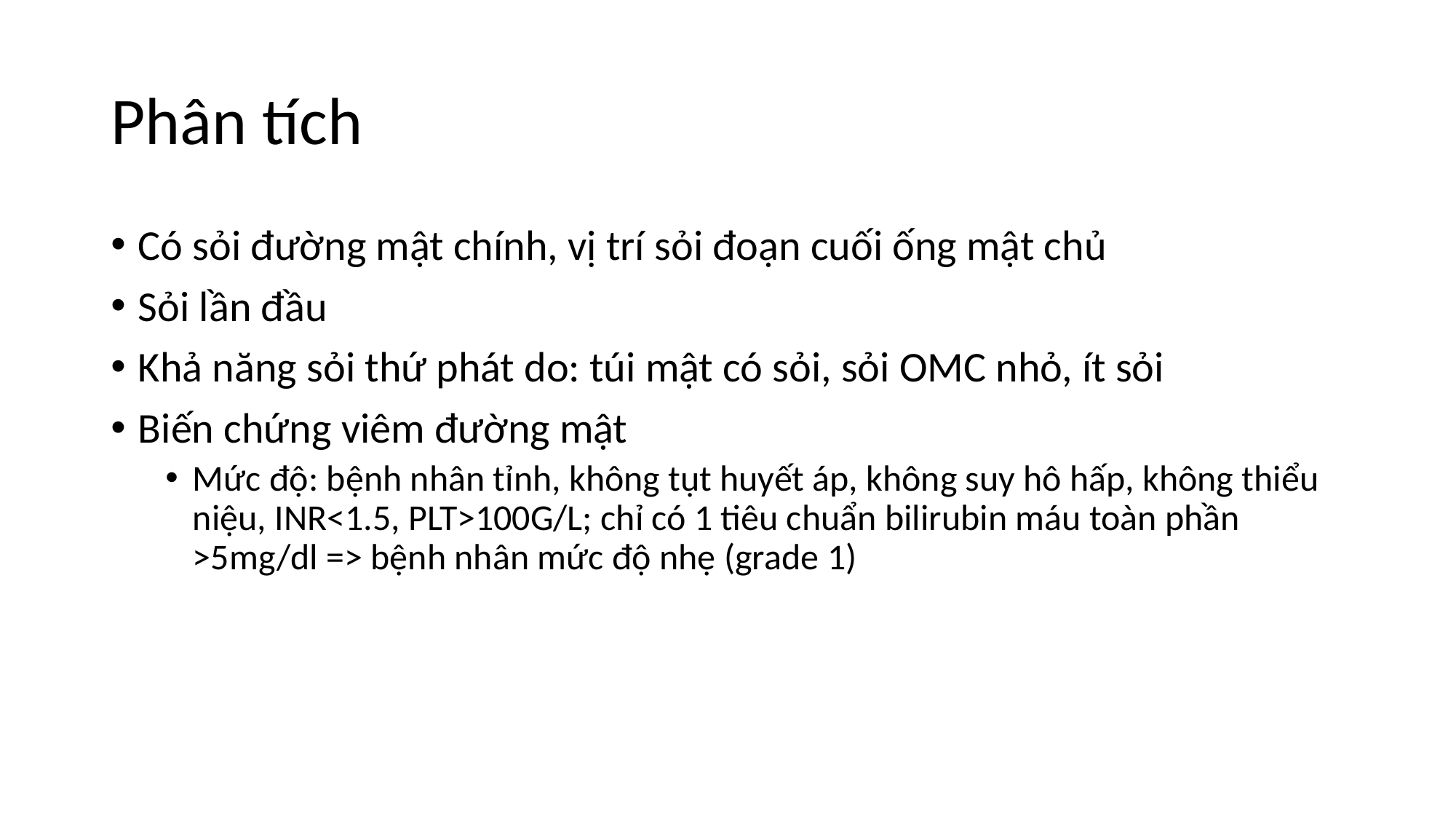

# Phân tích
Có sỏi đường mật chính, vị trí sỏi đoạn cuối ống mật chủ
Sỏi lần đầu
Khả năng sỏi thứ phát do: túi mật có sỏi, sỏi OMC nhỏ, ít sỏi
Biến chứng viêm đường mật
Mức độ: bệnh nhân tỉnh, không tụt huyết áp, không suy hô hấp, không thiểu niệu, INR<1.5, PLT>100G/L; chỉ có 1 tiêu chuẩn bilirubin máu toàn phần >5mg/dl => bệnh nhân mức độ nhẹ (grade 1)